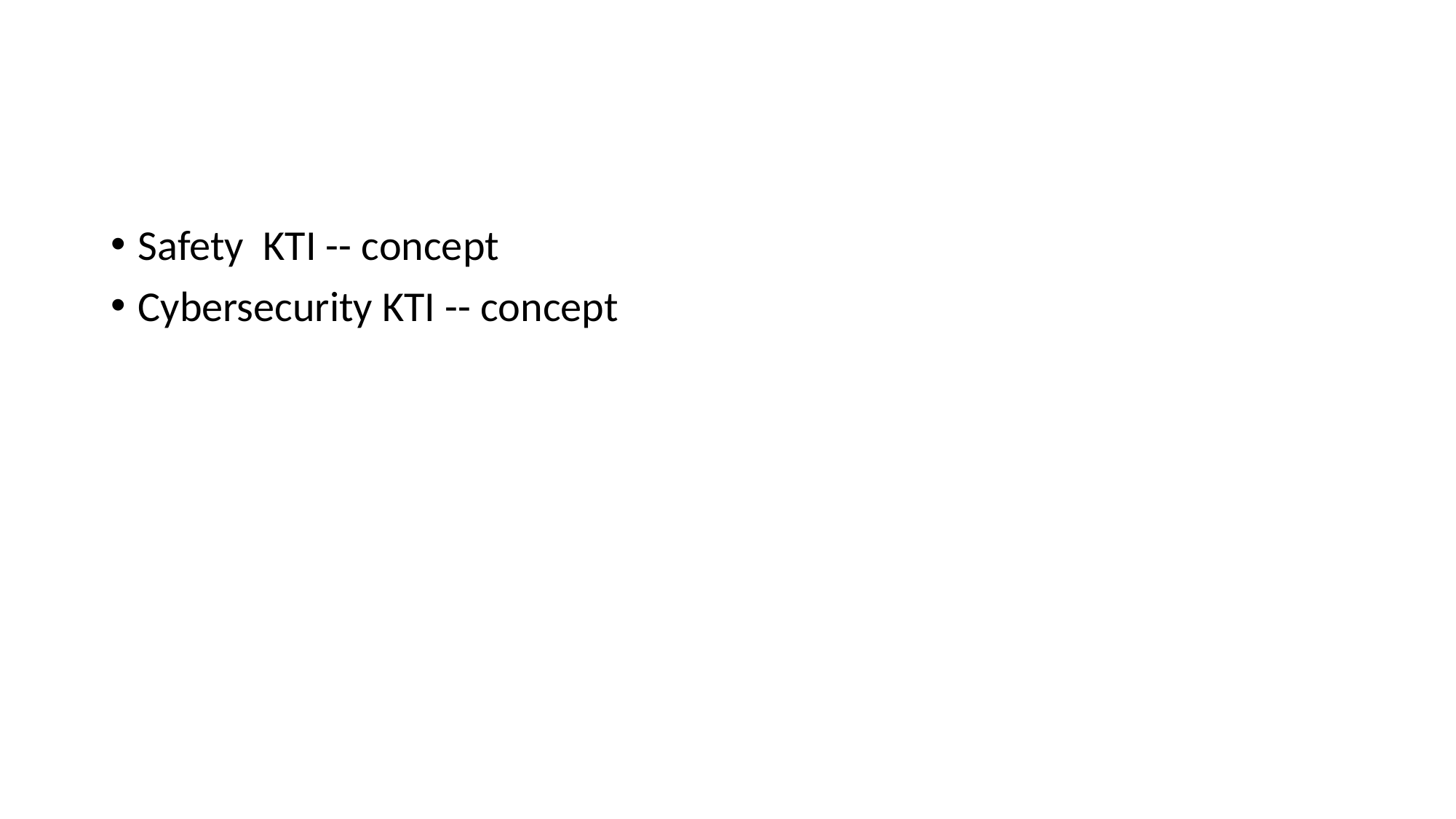

#
Safety  KTI -- concept
Cybersecurity KTI -- concept